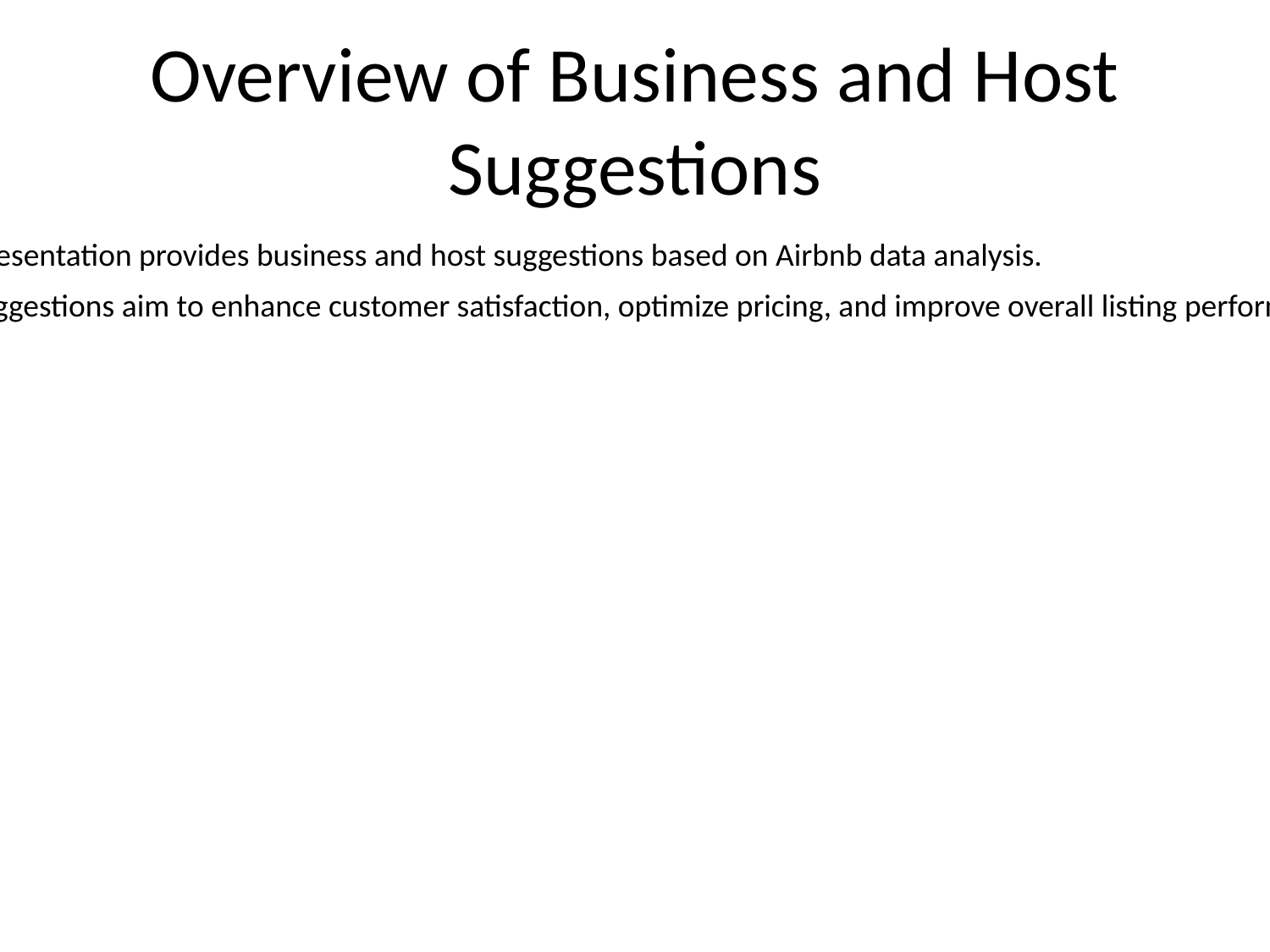

# Overview of Business and Host Suggestions

This presentation provides business and host suggestions based on Airbnb data analysis.
The suggestions aim to enhance customer satisfaction, optimize pricing, and improve overall listing performance.